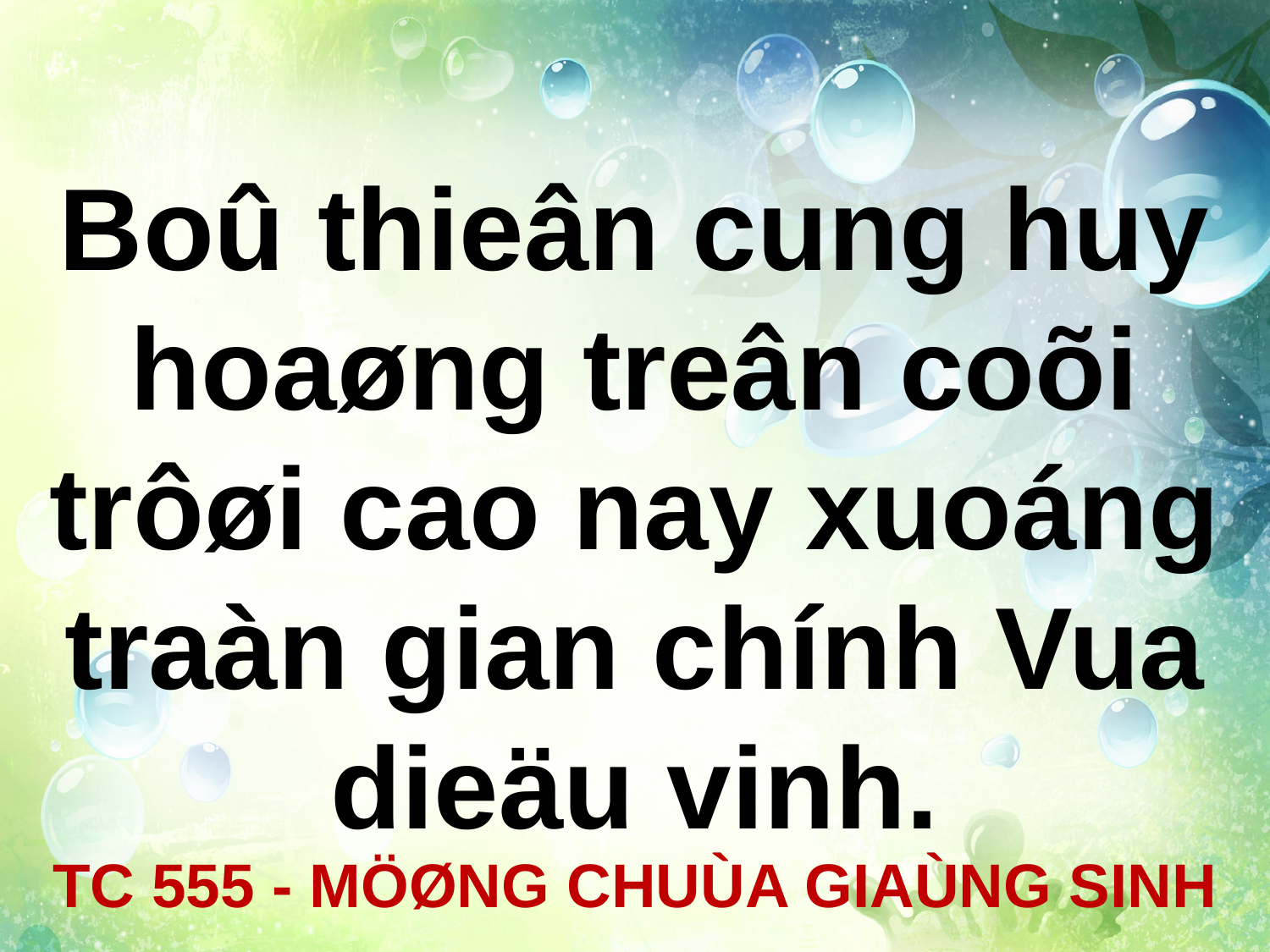

Boû thieân cung huy hoaøng treân coõi trôøi cao nay xuoáng traàn gian chính Vua dieäu vinh.
TC 555 - MÖØNG CHUÙA GIAÙNG SINH